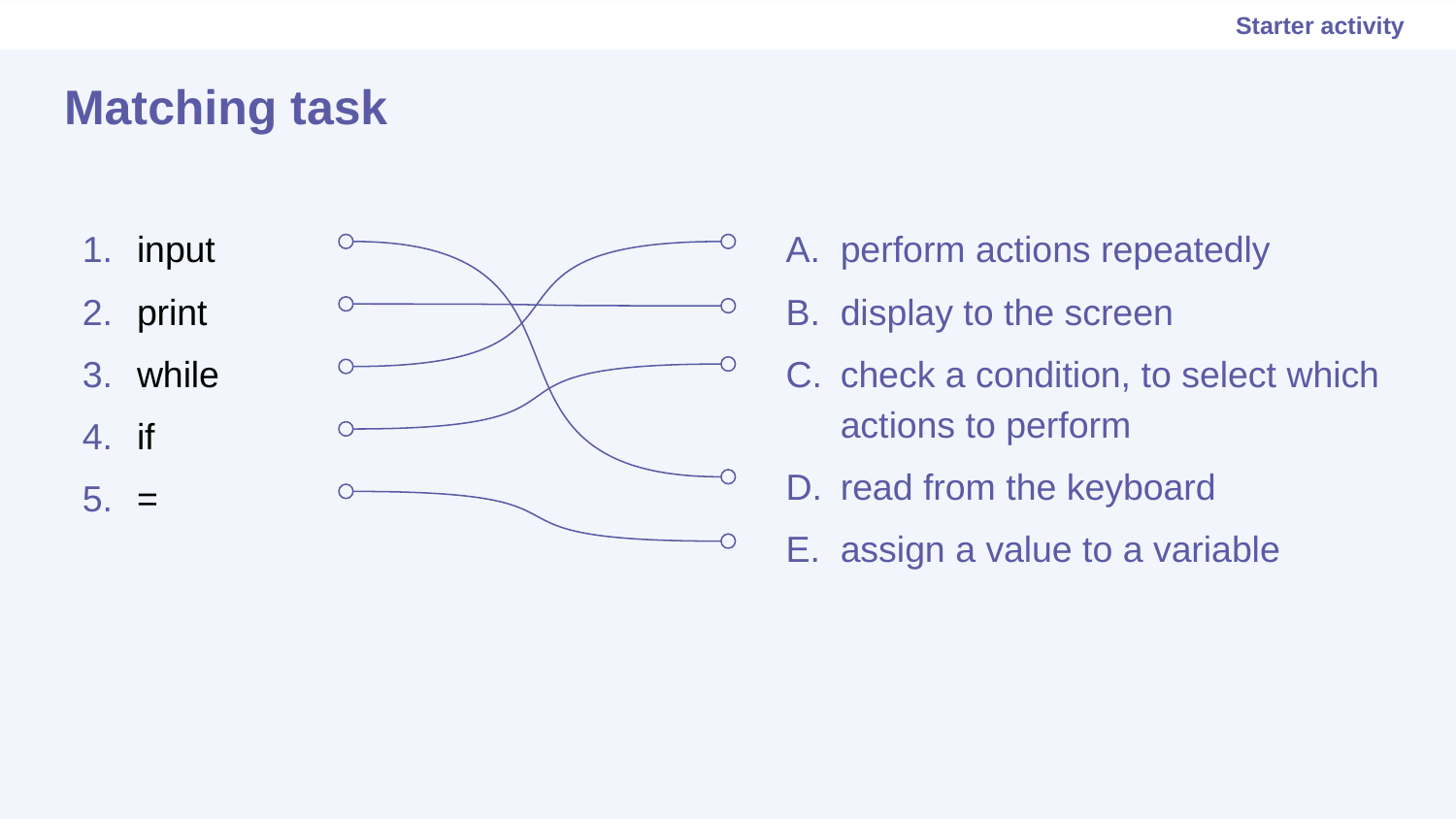

Starter activity
Matching task
input
print
while
if
=
perform actions repeatedly
display to the screen
check a condition, to select which actions to perform
read from the keyboard
assign a value to a variable